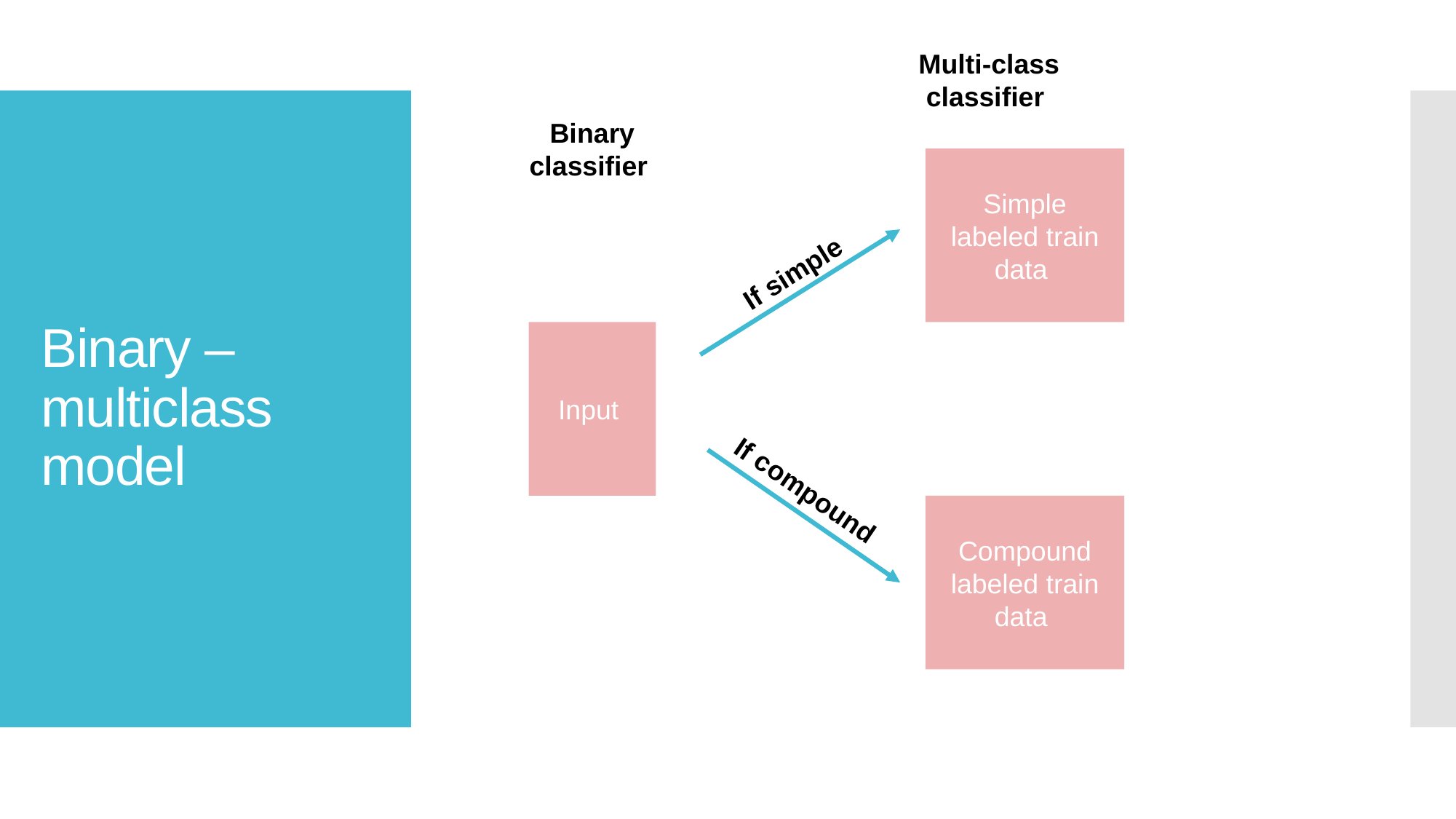

Multi-class classifier
Binary classifier
# Binary – multiclass model
Simple labeled train data
If simple
Input
If compound
Compound labeled train data